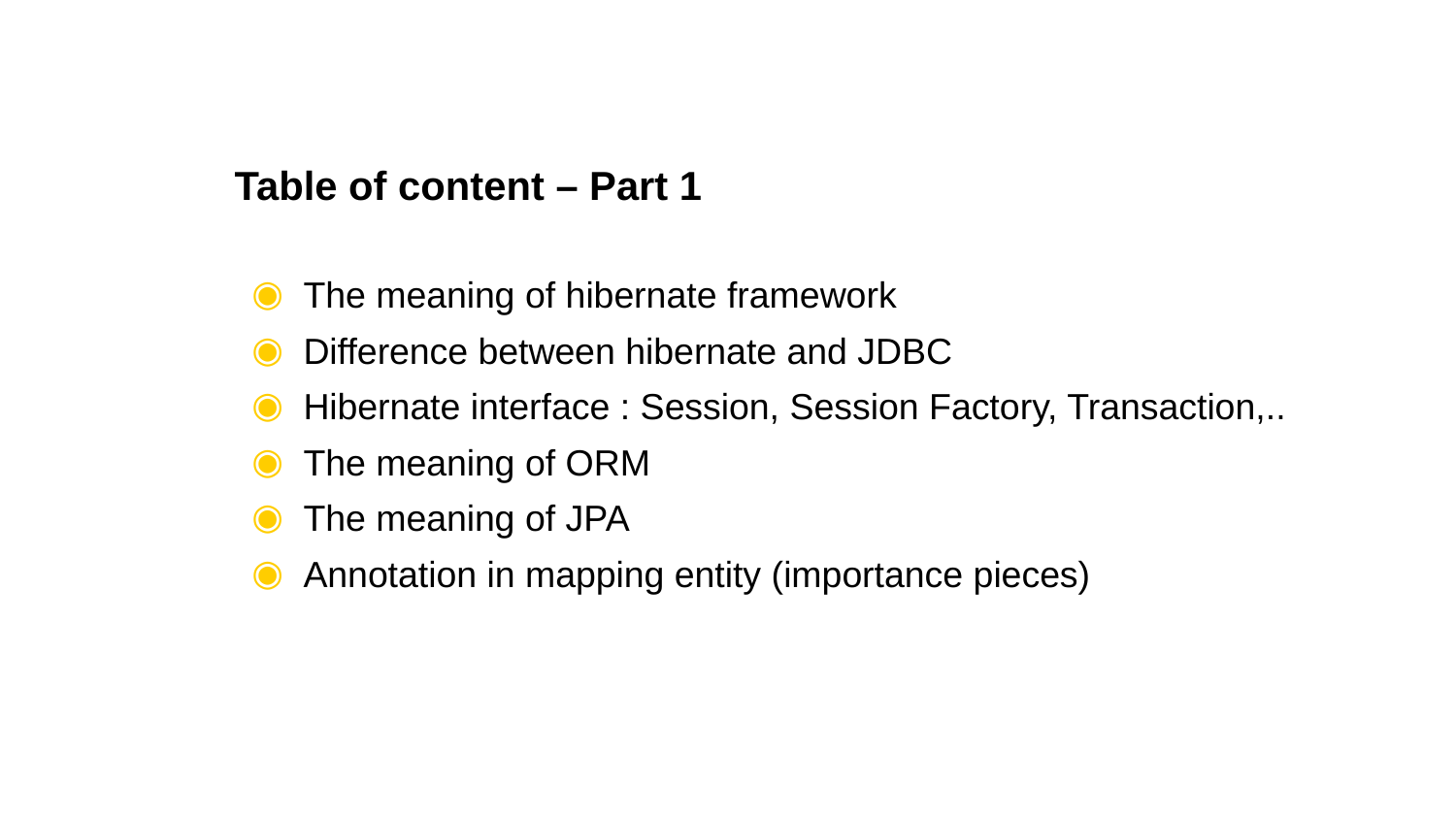

# Table of content – Part 1
The meaning of hibernate framework
Difference between hibernate and JDBC
Hibernate interface : Session, Session Factory, Transaction,..
The meaning of ORM
The meaning of JPA
Annotation in mapping entity (importance pieces)